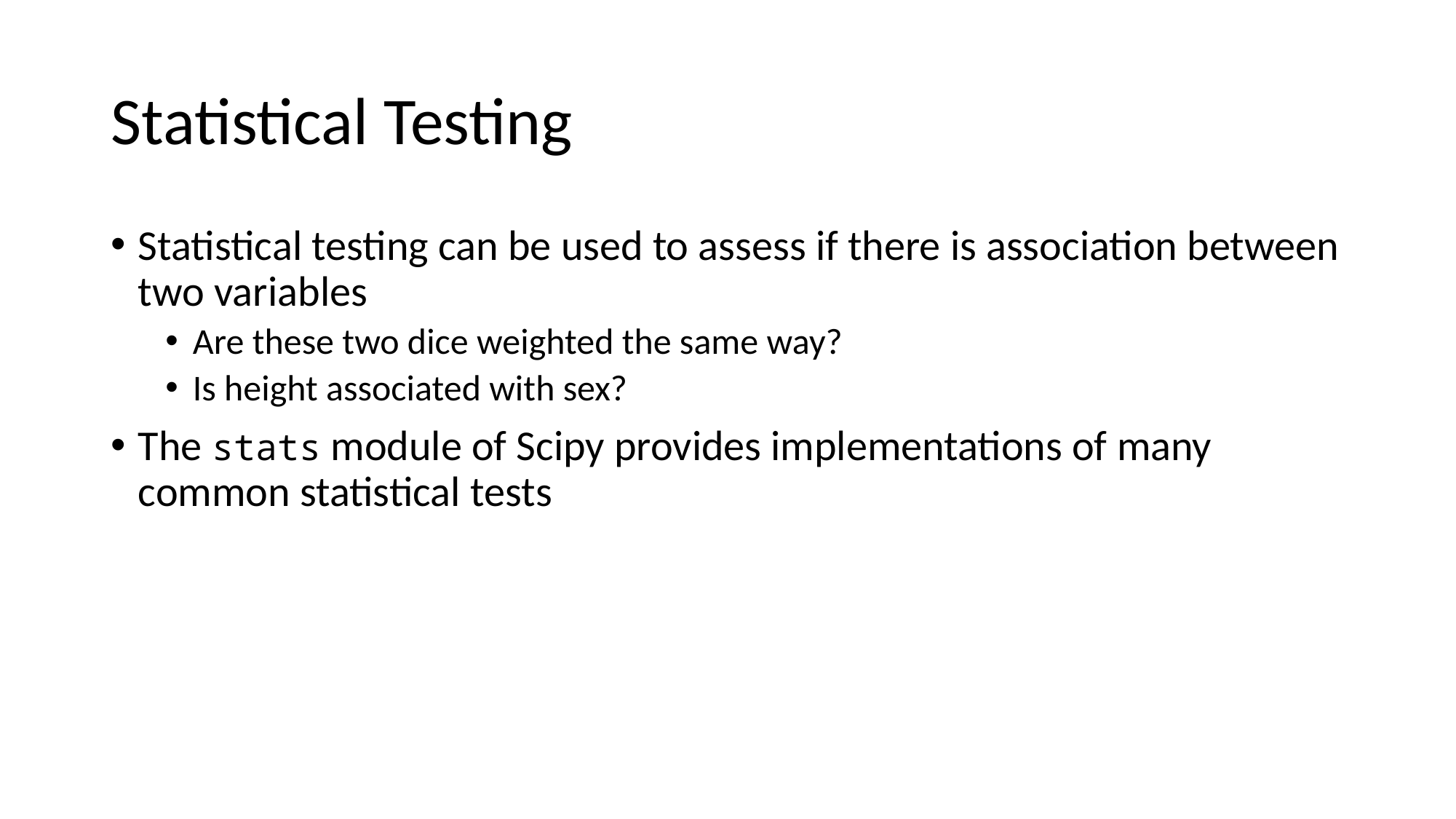

# Statistical Testing
Statistical testing can be used to assess if there is association between two variables
Are these two dice weighted the same way?
Is height associated with sex?
The stats module of Scipy provides implementations of many common statistical tests